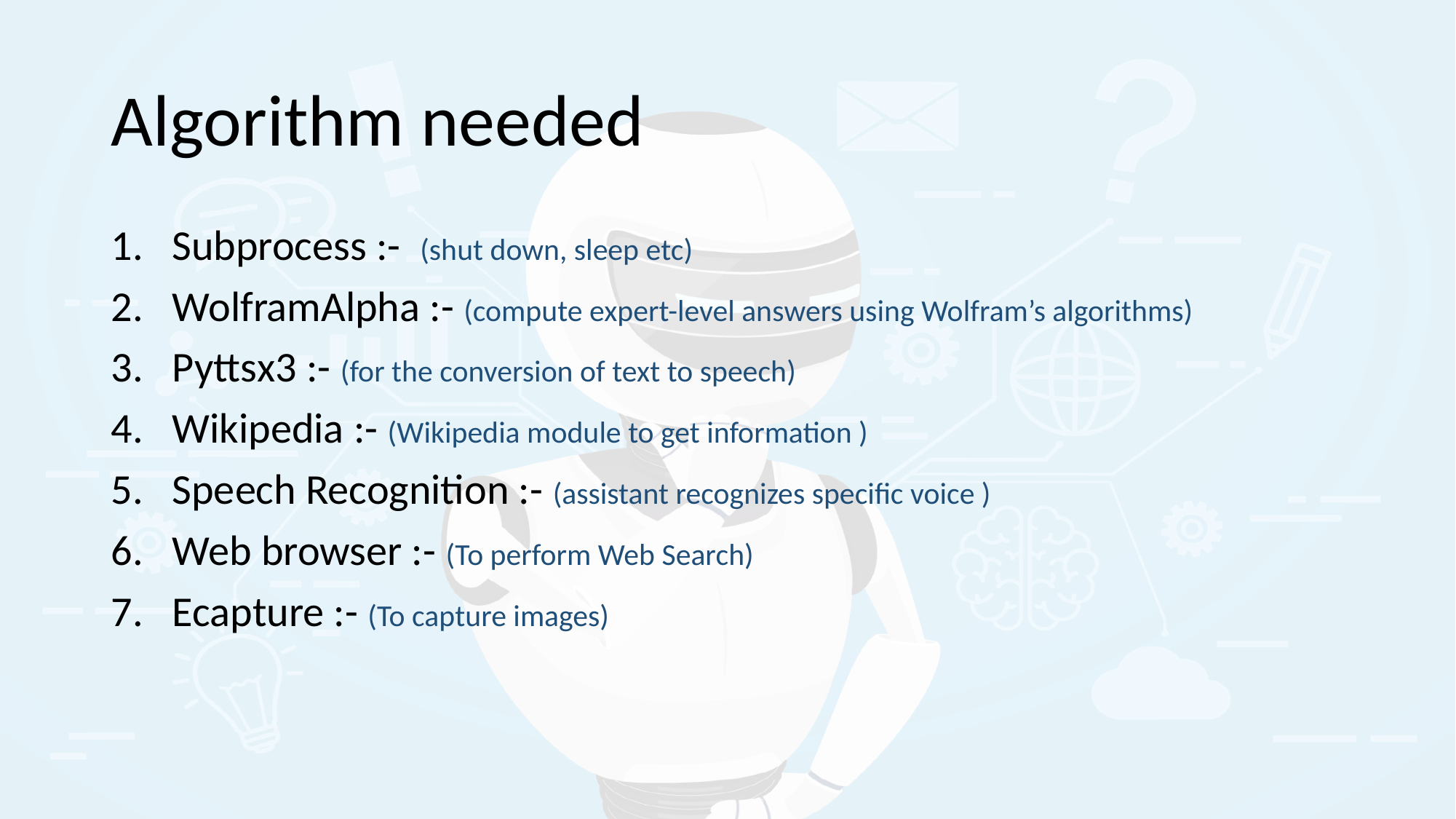

# Algorithm needed
Subprocess :-  (shut down, sleep etc)
WolframAlpha :- (compute expert-level answers using Wolfram’s algorithms)
Pyttsx3 :- (for the conversion of text to speech)
Wikipedia :- (Wikipedia module to get information )
Speech Recognition :- (assistant recognizes specific voice )
Web browser :- (To perform Web Search)
Ecapture :- (To capture images)